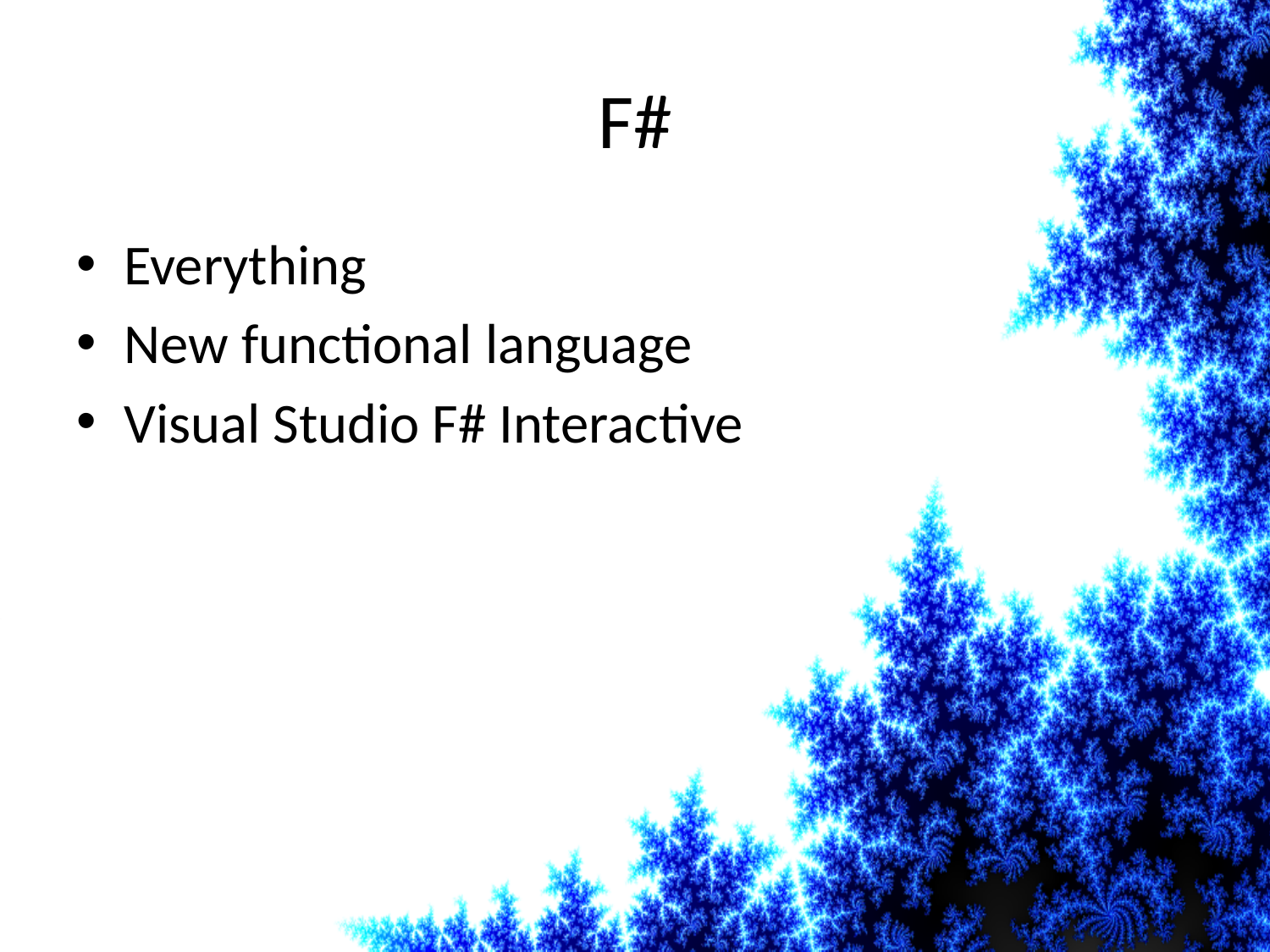

# F#
Everything
New functional language
Visual Studio F# Interactive